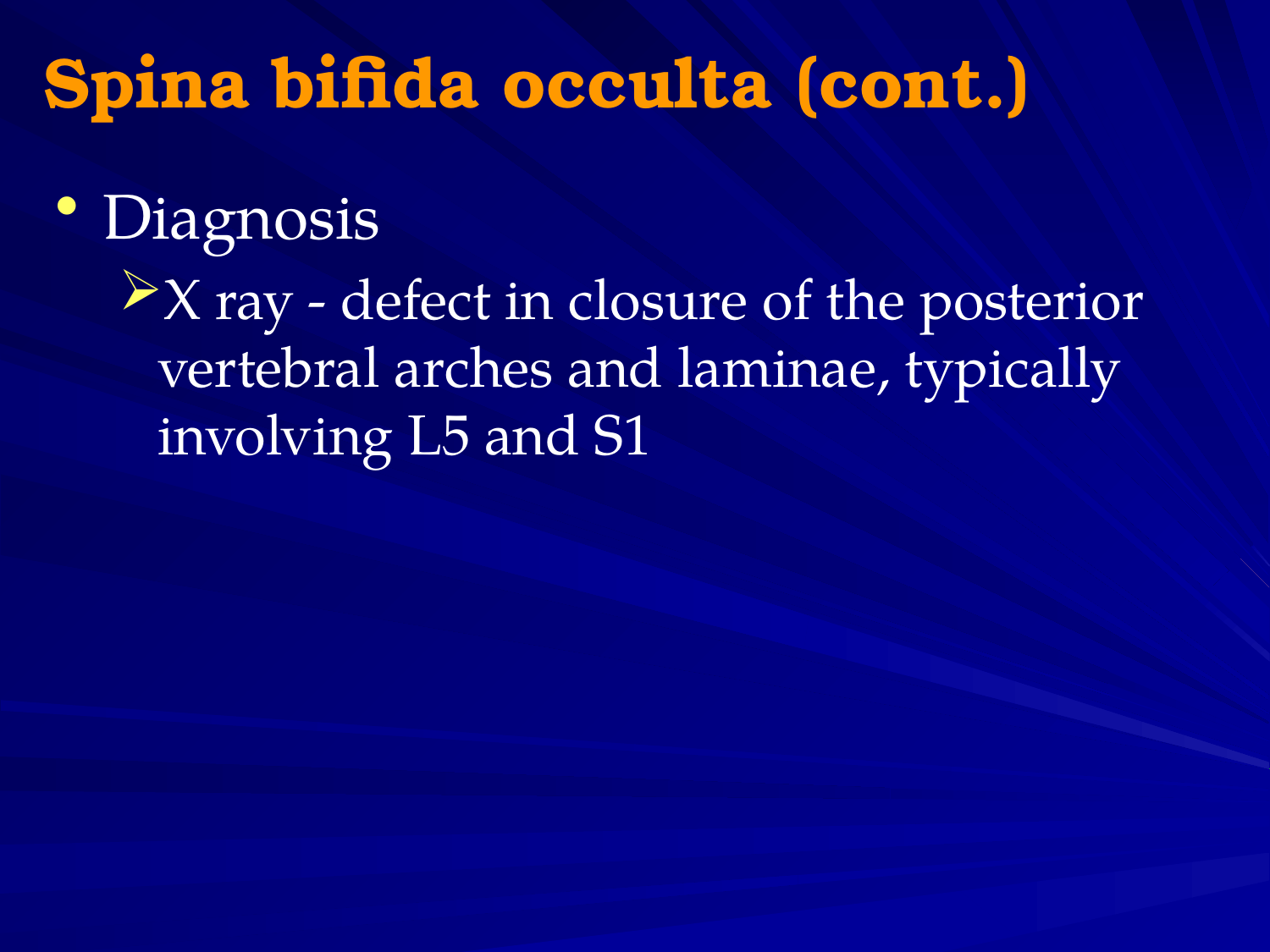

# Spina bifida occulta (cont.)
Diagnosis
X ray - defect in closure of the posterior vertebral arches and laminae, typically involving L5 and S1